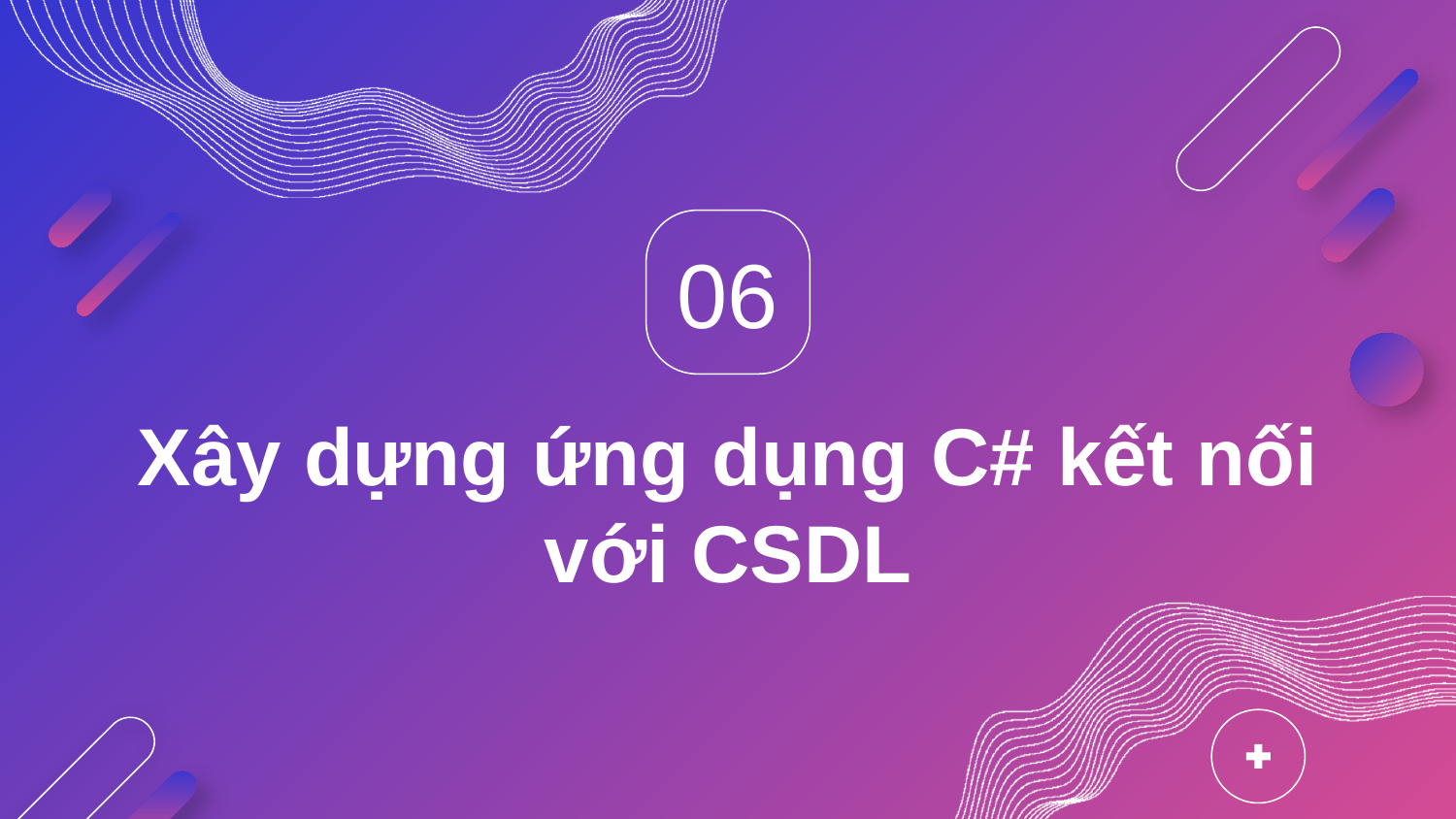

06
# Xây dựng ứng dụng C# kết nối với CSDL